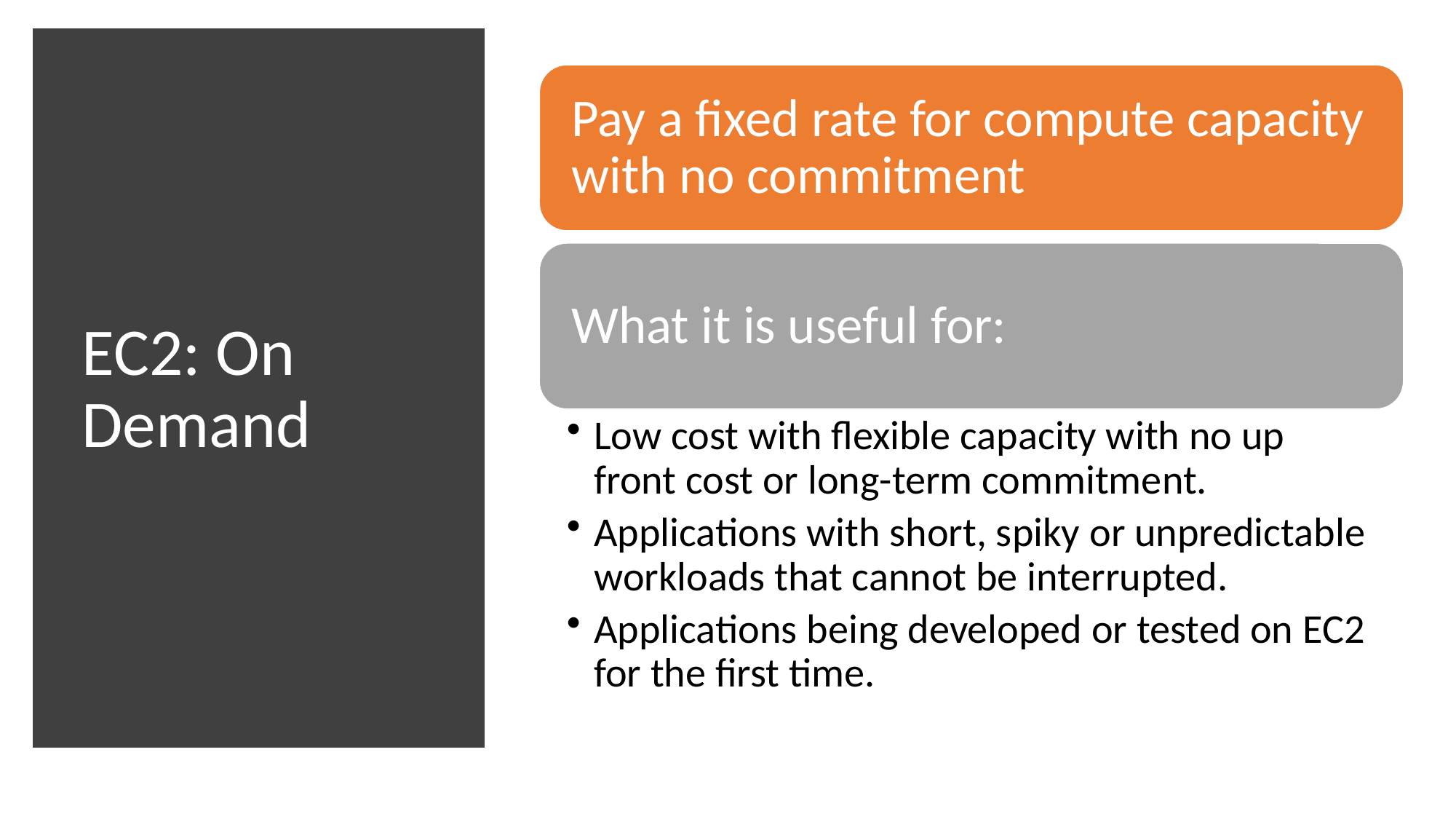

Pay a fixed rate for compute capacity with no commitment
What it is useful for:
Low cost with flexible capacity with no up front cost or long-term commitment.
Applications with short, spiky or unpredictable workloads that cannot be interrupted.
Applications being developed or tested on EC2 for the first time.
# EC2: On Demand